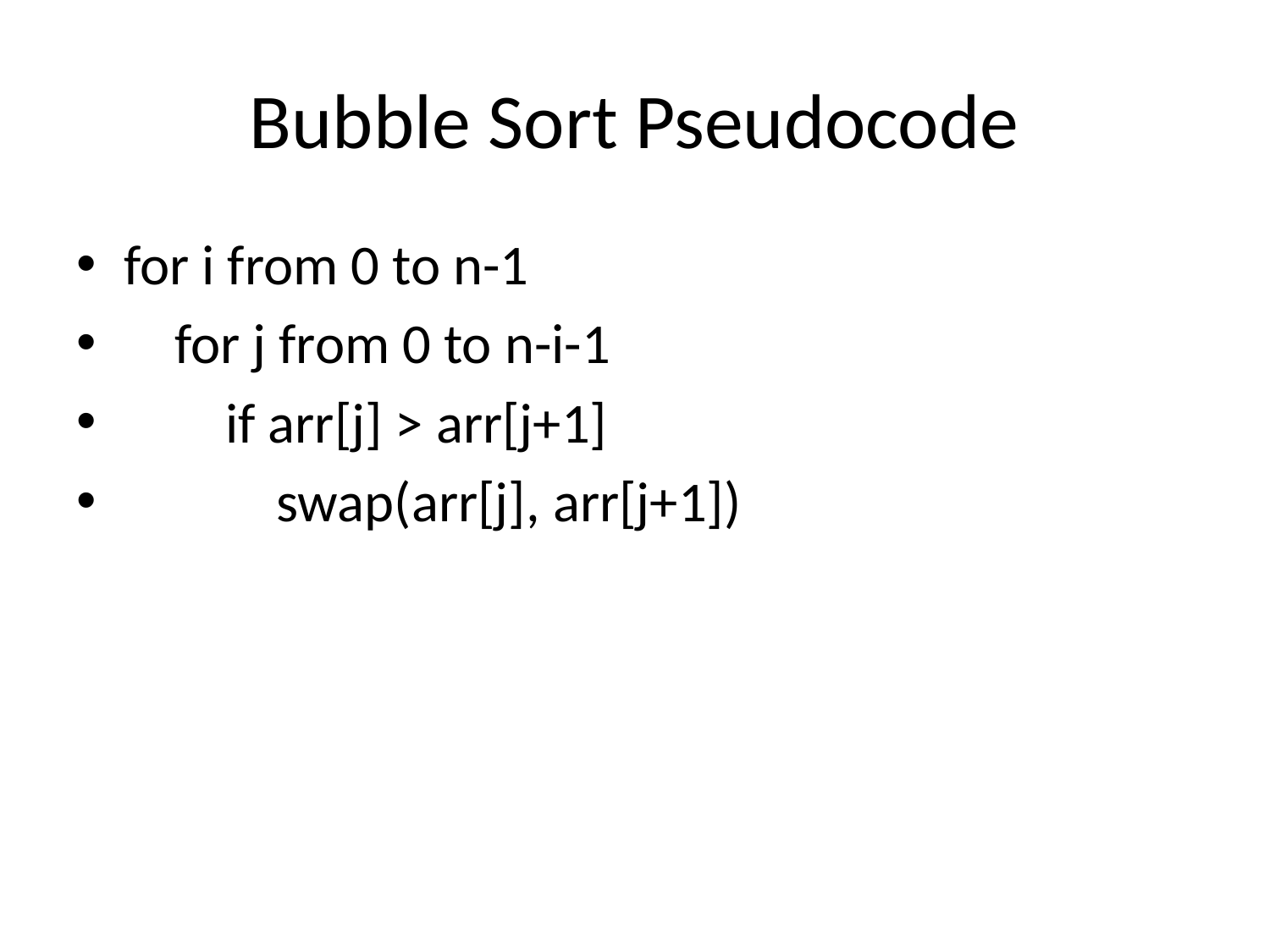

# Bubble Sort Pseudocode
for i from 0 to n-1
    for j from 0 to n-i-1
        if arr[j] > arr[j+1]
            swap(arr[j], arr[j+1])